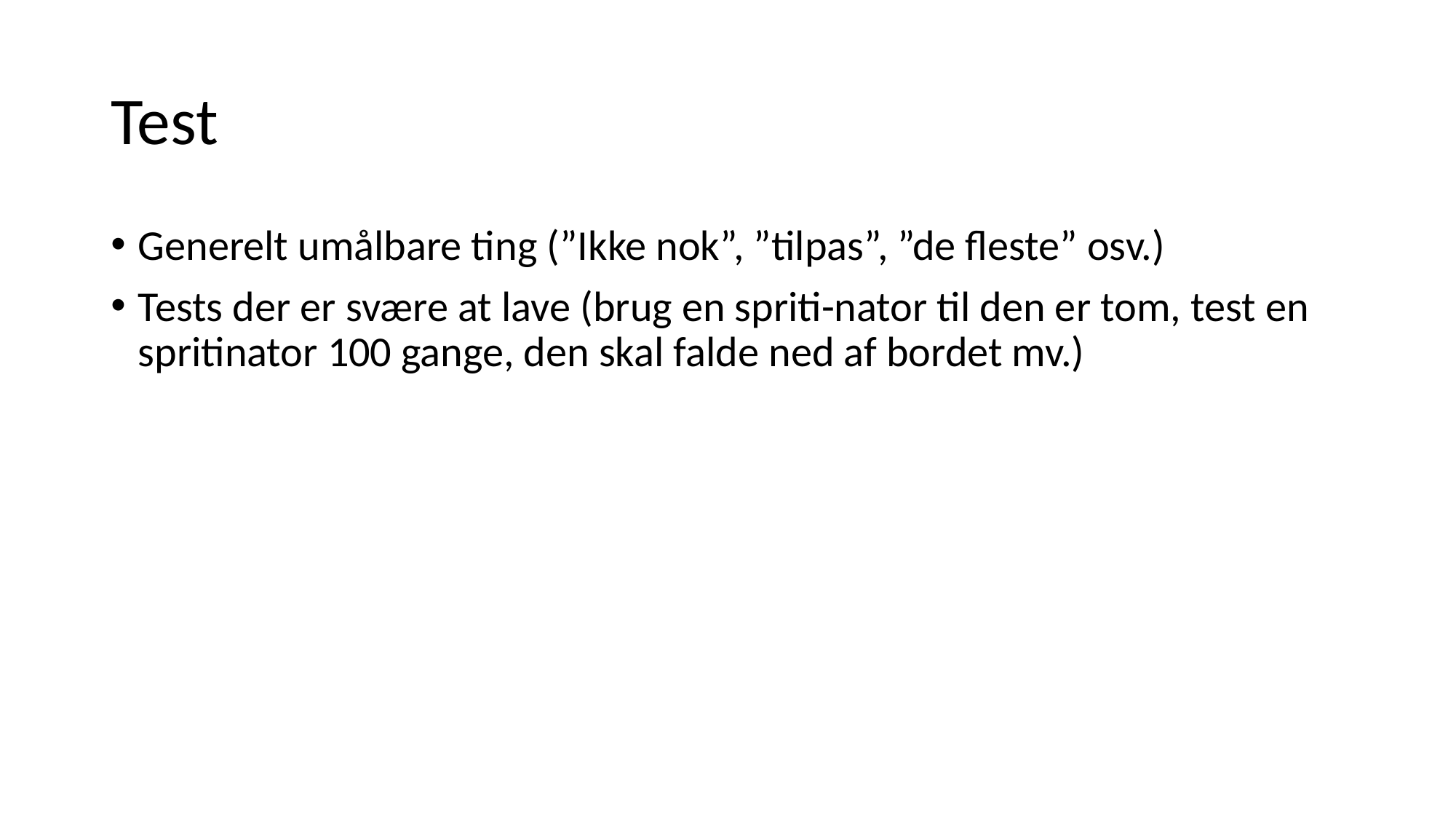

# Test
Generelt umålbare ting (”Ikke nok”, ”tilpas”, ”de fleste” osv.)
Tests der er svære at lave (brug en spriti-nator til den er tom, test en spritinator 100 gange, den skal falde ned af bordet mv.)